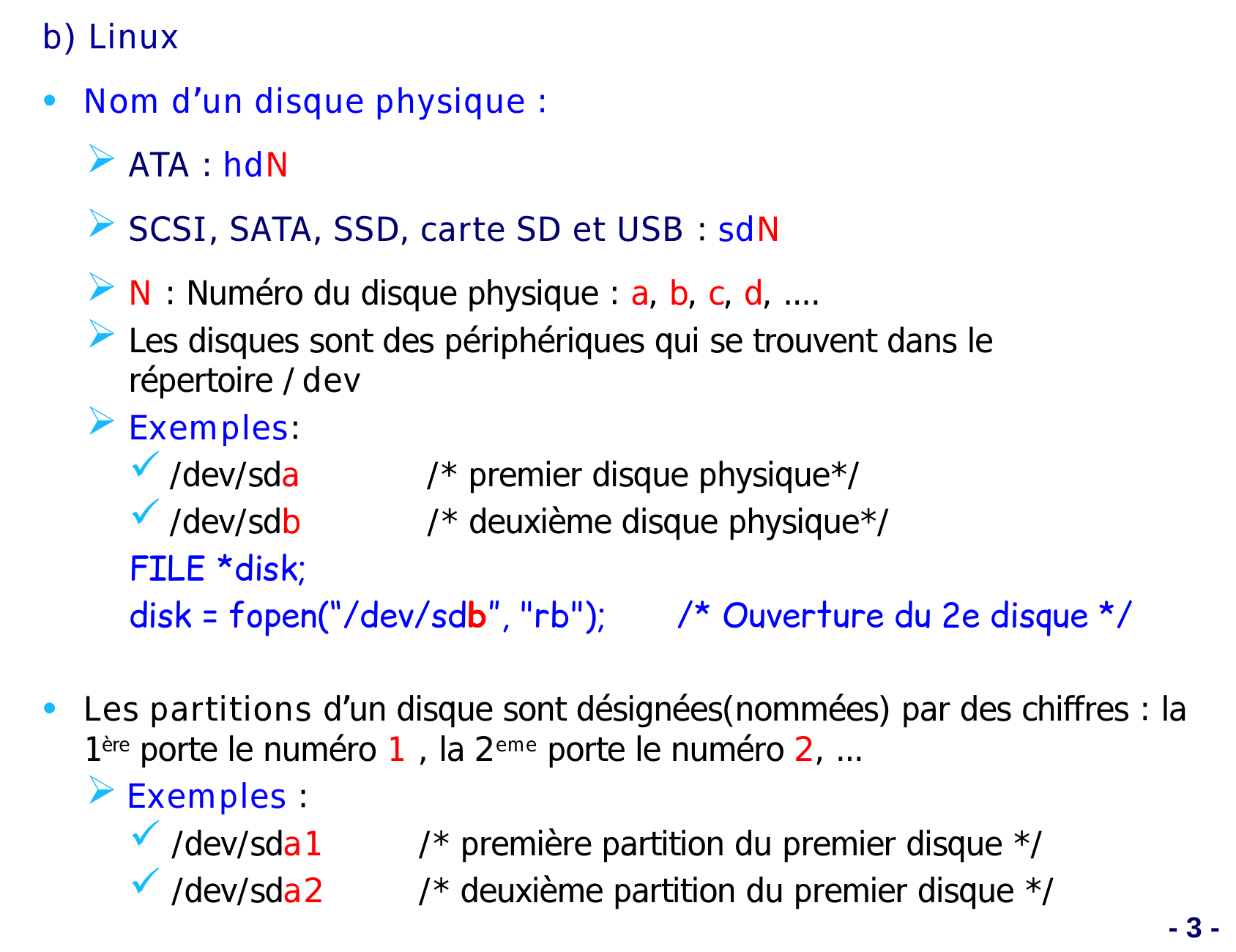

b) Linux
Nom d’un disque physique :
ATA : hdN
SCSI, SATA, SSD, carte SD et USB : sdN
N : Numéro du disque physique : a, b, c, d, ….
Les disques sont des périphériques qui se trouvent dans le répertoire /dev
Exemples:
/dev/sda            /* premier disque physique*/
/dev/sdb            /* deuxième disque physique*/
FILE *disk;
disk = fopen(“/dev/sdb”, "rb");       /* Ouverture du 2e disque */

Les partitions d’un disque sont désignées(nommées) par des chiffres : la 1ère porte le numéro 1 , la 2eme porte le numéro 2, …
Exemples :
/dev/sda1         /* première partition du premier disque */
/dev/sda2         /* deuxième partition du premier disque */
- 3 -